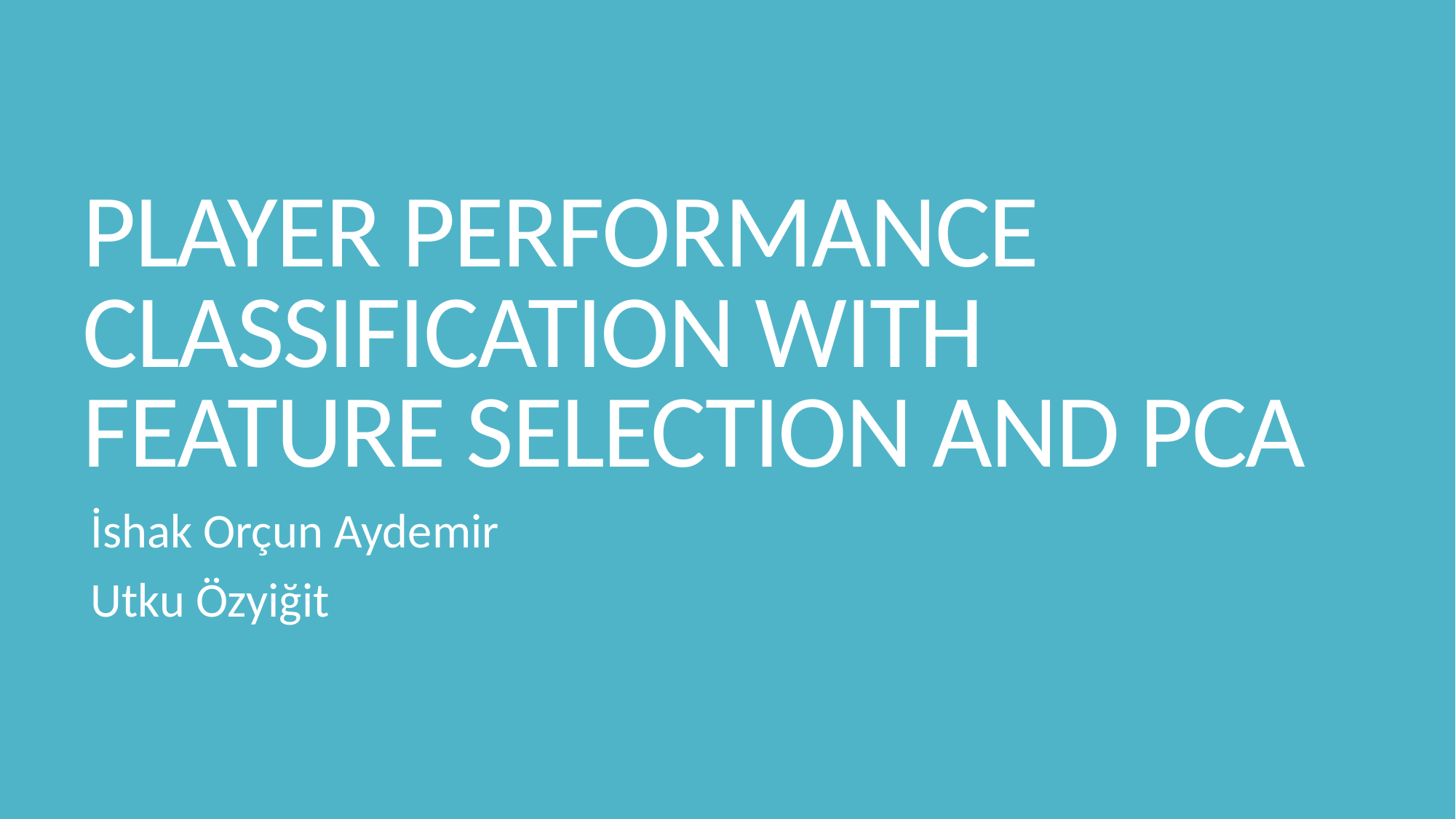

# PLAYER PERFORMANCE CLASSIFICATION WITH FEATURE SELECTION AND PCA
İshak Orçun Aydemir
Utku Özyiğit